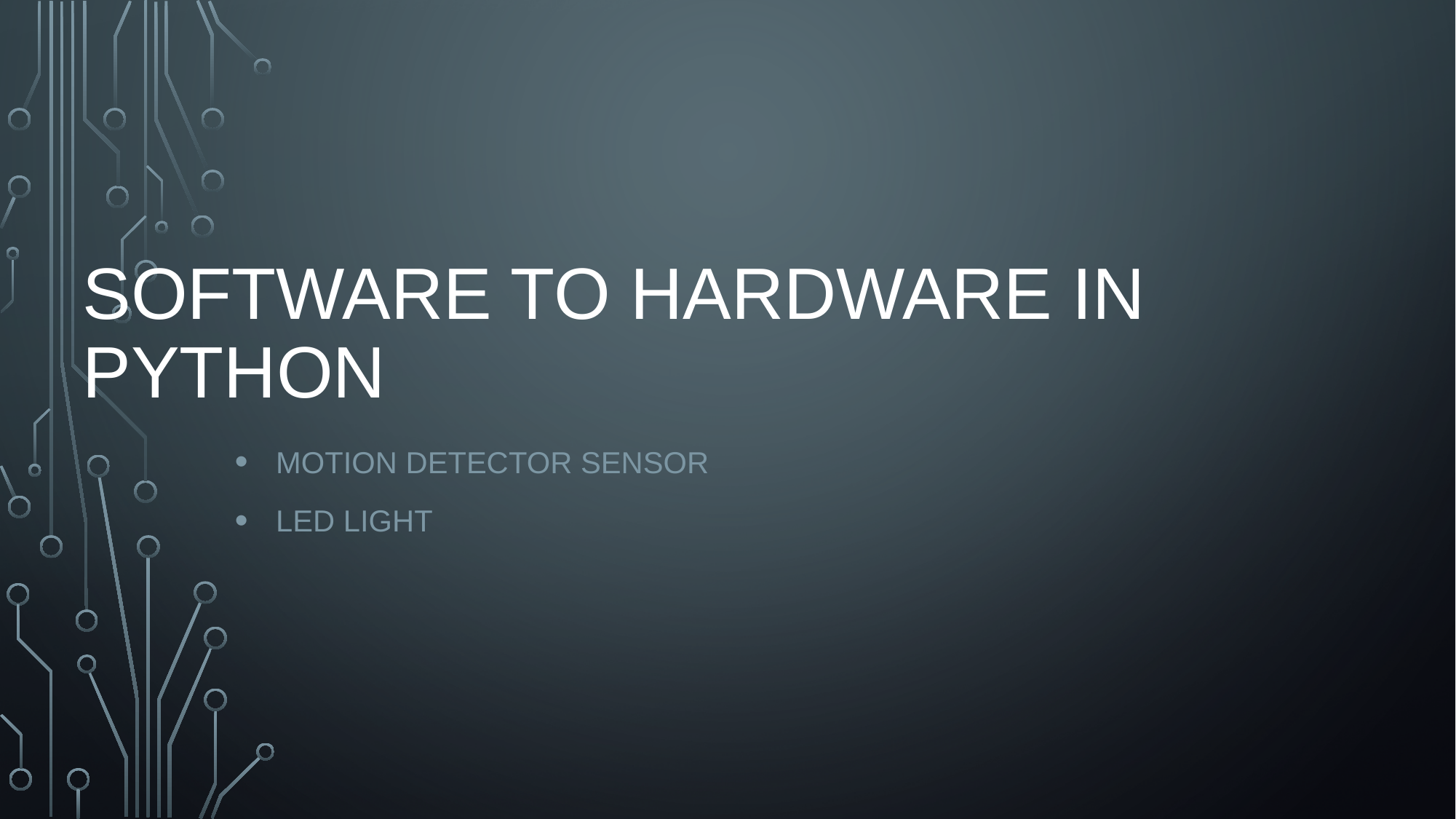

# Software to Hardware in python
Motion detector sensor
Led light